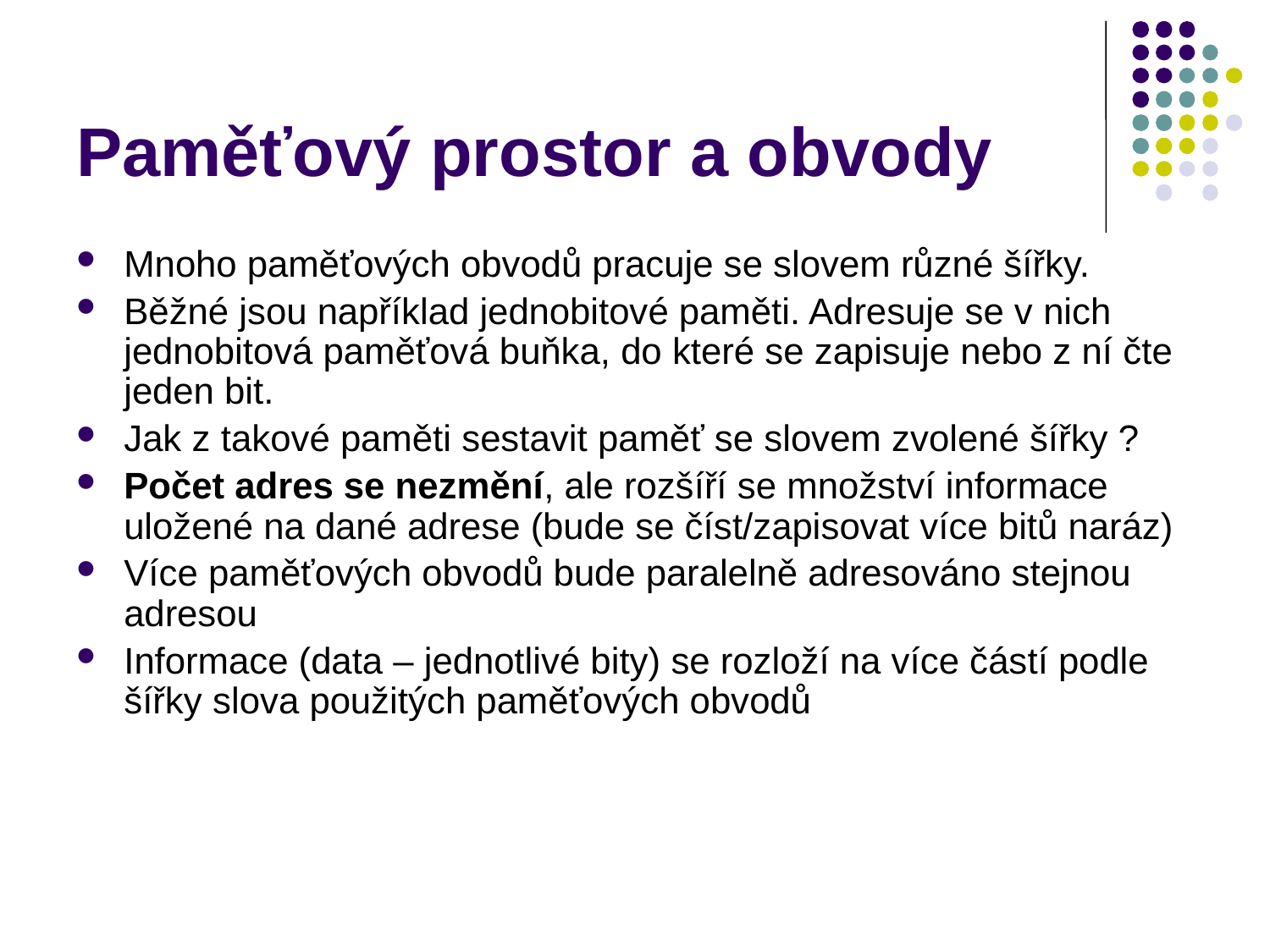

# Paměťový prostor a obvody
Mnoho paměťových obvodů pracuje se slovem různé šířky.
Běžné jsou například jednobitové paměti. Adresuje se v nich jednobitová paměťová buňka, do které se zapisuje nebo z ní čte jeden bit.
Jak z takové paměti sestavit paměť se slovem zvolené šířky ?
Počet adres se nezmění, ale rozšíří se množství informace uložené na dané adrese (bude se číst/zapisovat více bitů naráz)
Více paměťových obvodů bude paralelně adresováno stejnou adresou
Informace (data – jednotlivé bity) se rozloží na více částí podle šířky slova použitých paměťových obvodů